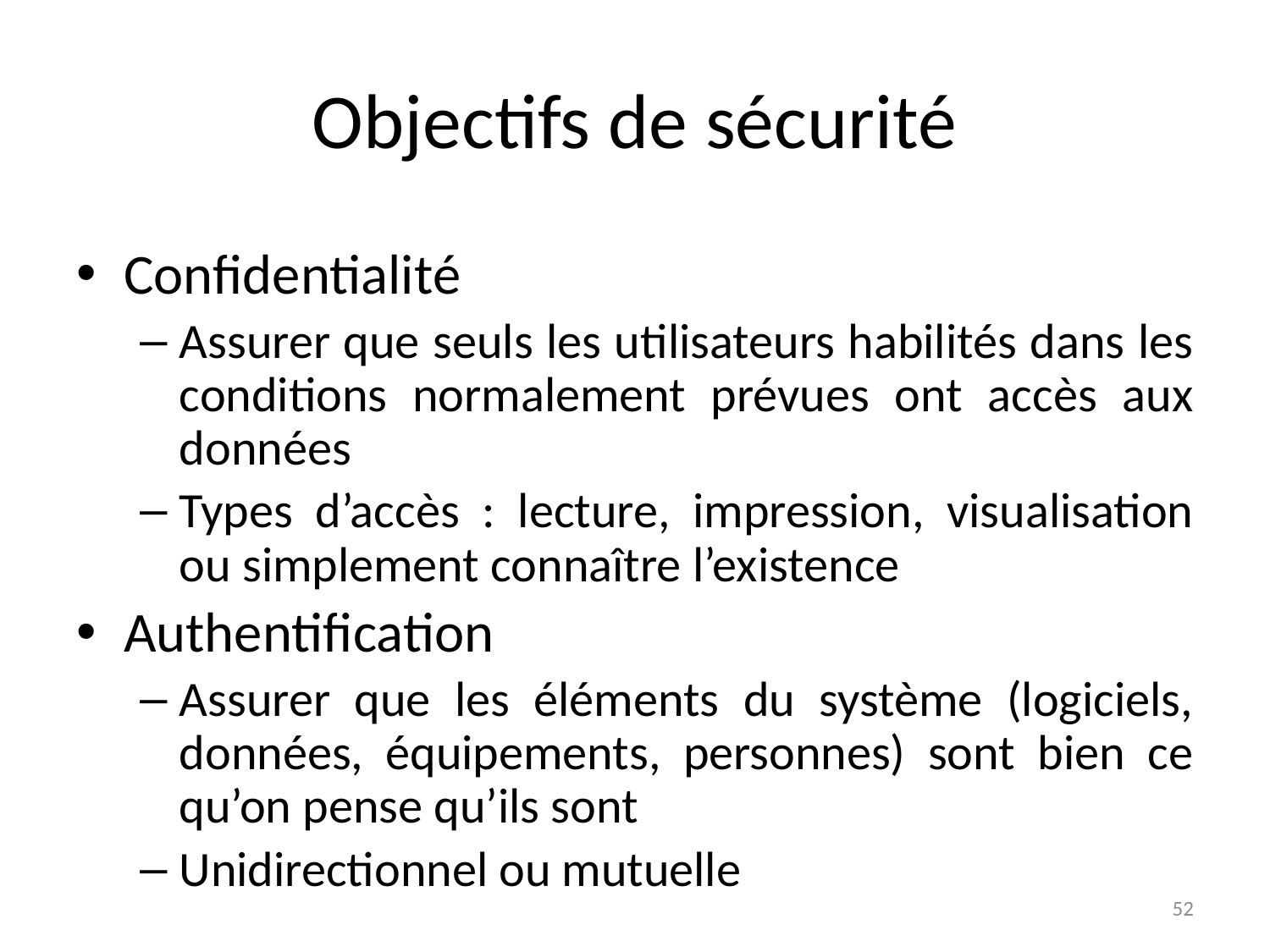

# Objectifs de sécurité
Confidentialité
Assurer que seuls les utilisateurs habilités dans les conditions normalement prévues ont accès aux données
Types d’accès : lecture, impression, visualisation ou simplement connaître l’existence
Authentification
Assurer que les éléments du système (logiciels, données, équipements, personnes) sont bien ce qu’on pense qu’ils sont
Unidirectionnel ou mutuelle
52